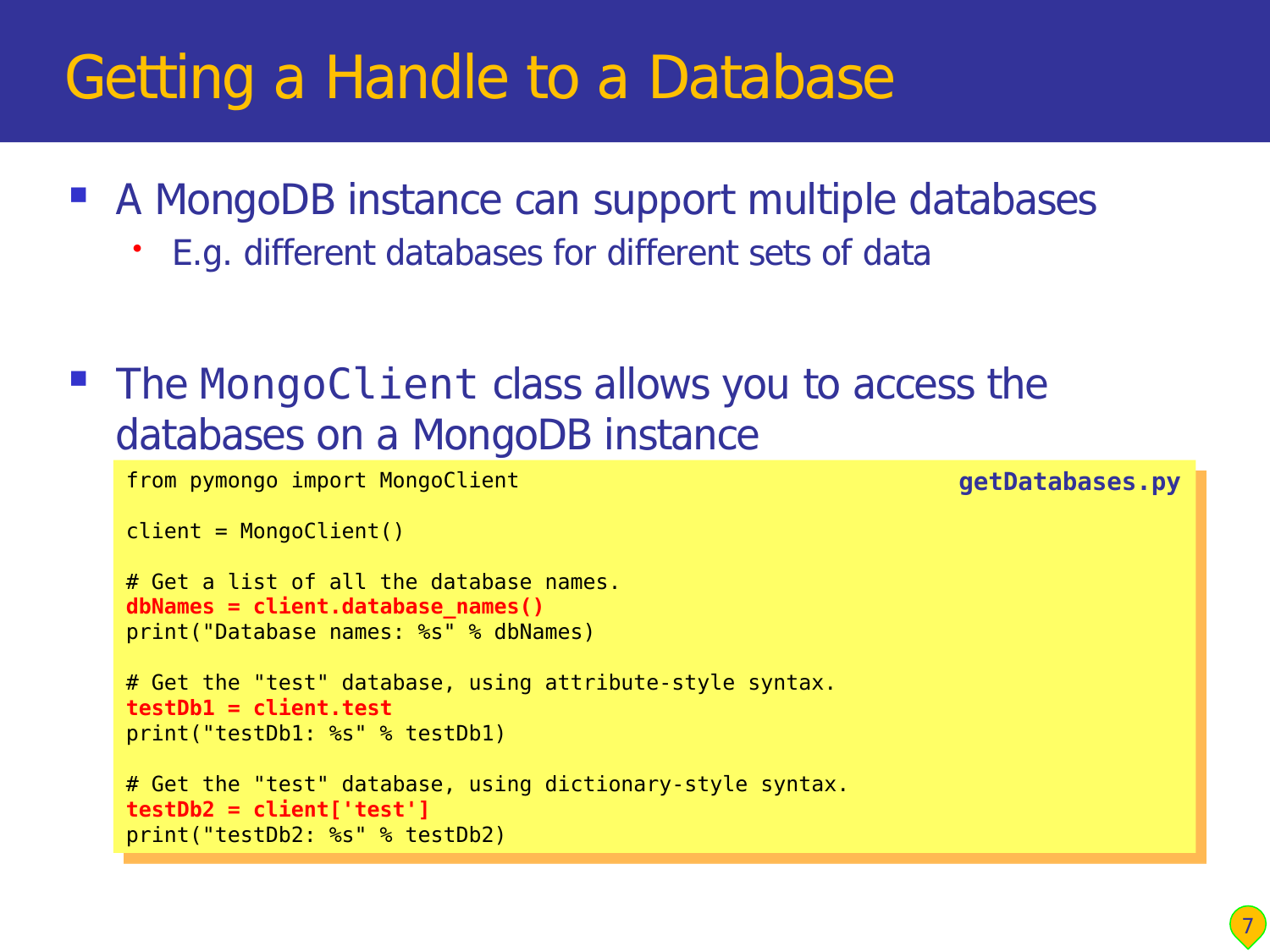

# Getting a Handle to a Database
A MongoDB instance can support multiple databases
E.g. different databases for different sets of data

The MongoClient class allows you to access the databases on a MongoDB instance
from pymongo import MongoClient

client = MongoClient()

# Get a list of all the database names.
dbNames = client.database_names()
print("Database names: %s" % dbNames)

# Get the "test" database, using attribute-style syntax.
testDb1 = client.test
print("testDb1: %s" % testDb1)

# Get the "test" database, using dictionary-style syntax.
testDb2 = client['test']
print("testDb2: %s" % testDb2)
getDatabases.py
7